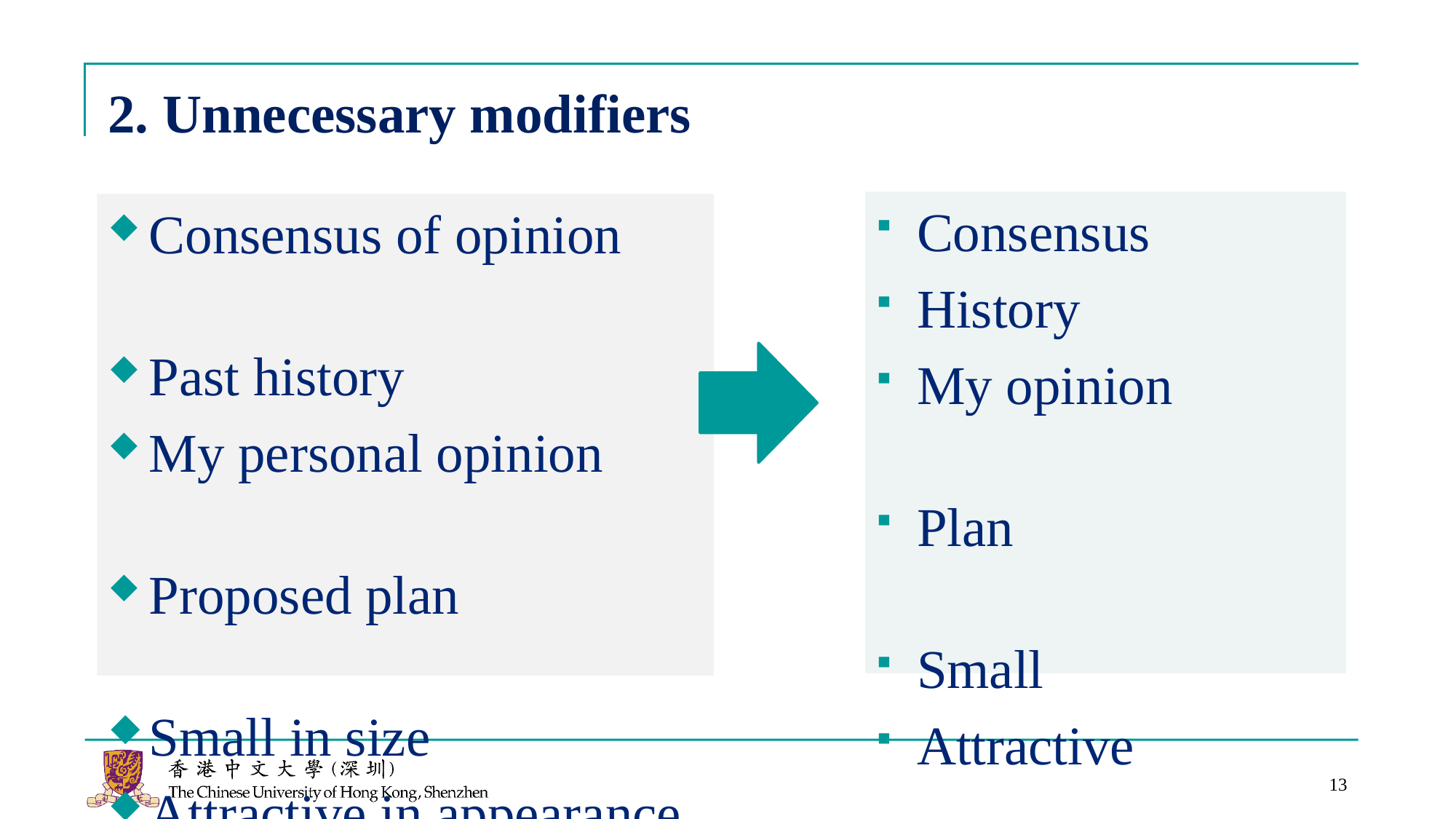

# 2. Unnecessary modifiers
Consensus
History
My opinion
Plan
Small
Attractive
Consensus of opinion
Past history
My personal opinion
Proposed plan
Small in size
Attractive in appearance

13